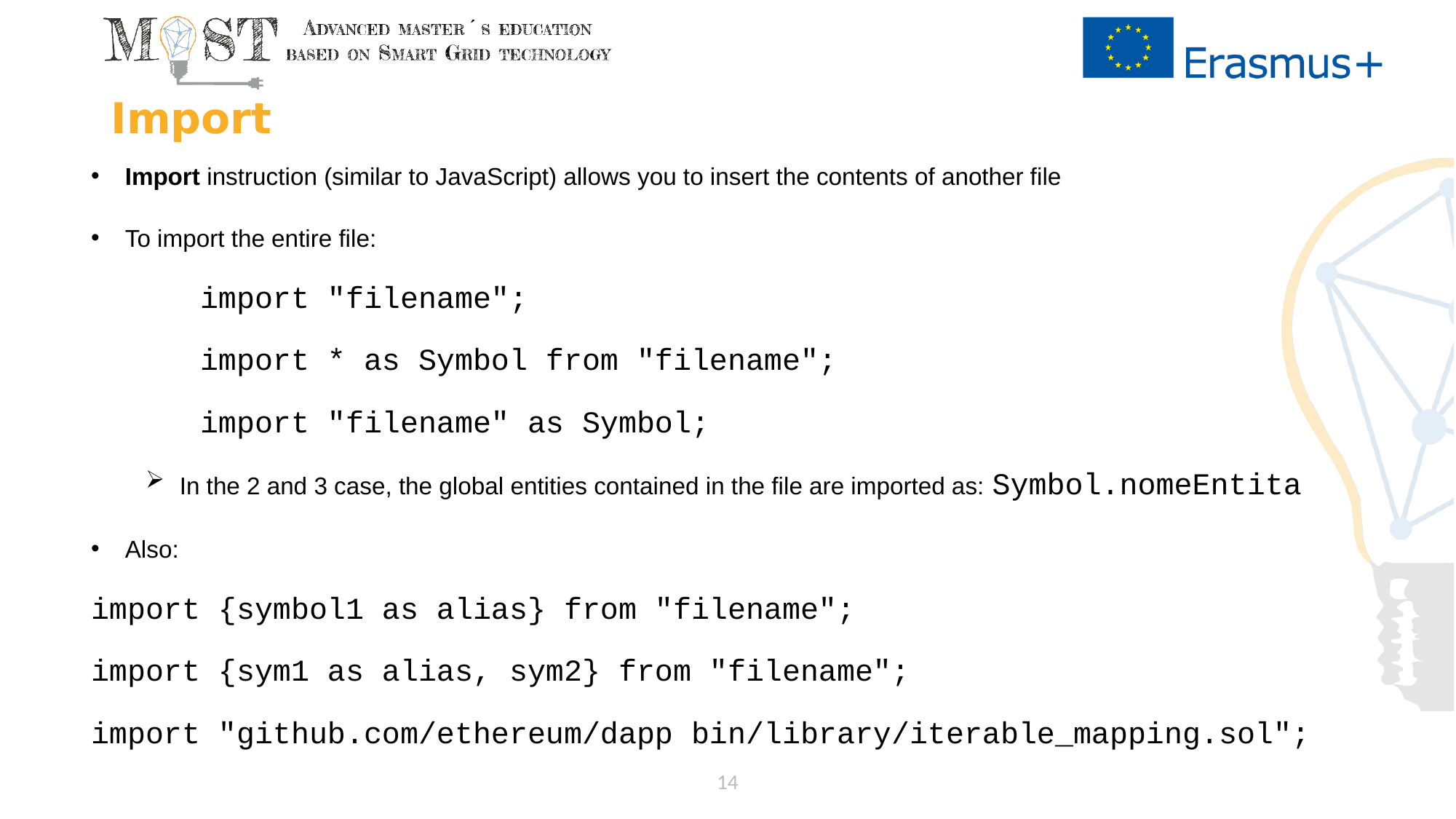

# Import
Import instruction (similar to JavaScript) allows you to insert the contents of another file
To import the entire file:
	import "filename";
	import * as Symbol from "filename";
	import "filename" as Symbol;
In the 2 and 3 case, the global entities contained in the file are imported as: Symbol.nomeEntita
Also:
import {symbol1 as alias} from "filename";
import {sym1 as alias, sym2} from "filename";
import "github.com/ethereum/dapp bin/library/iterable_mapping.sol";
14